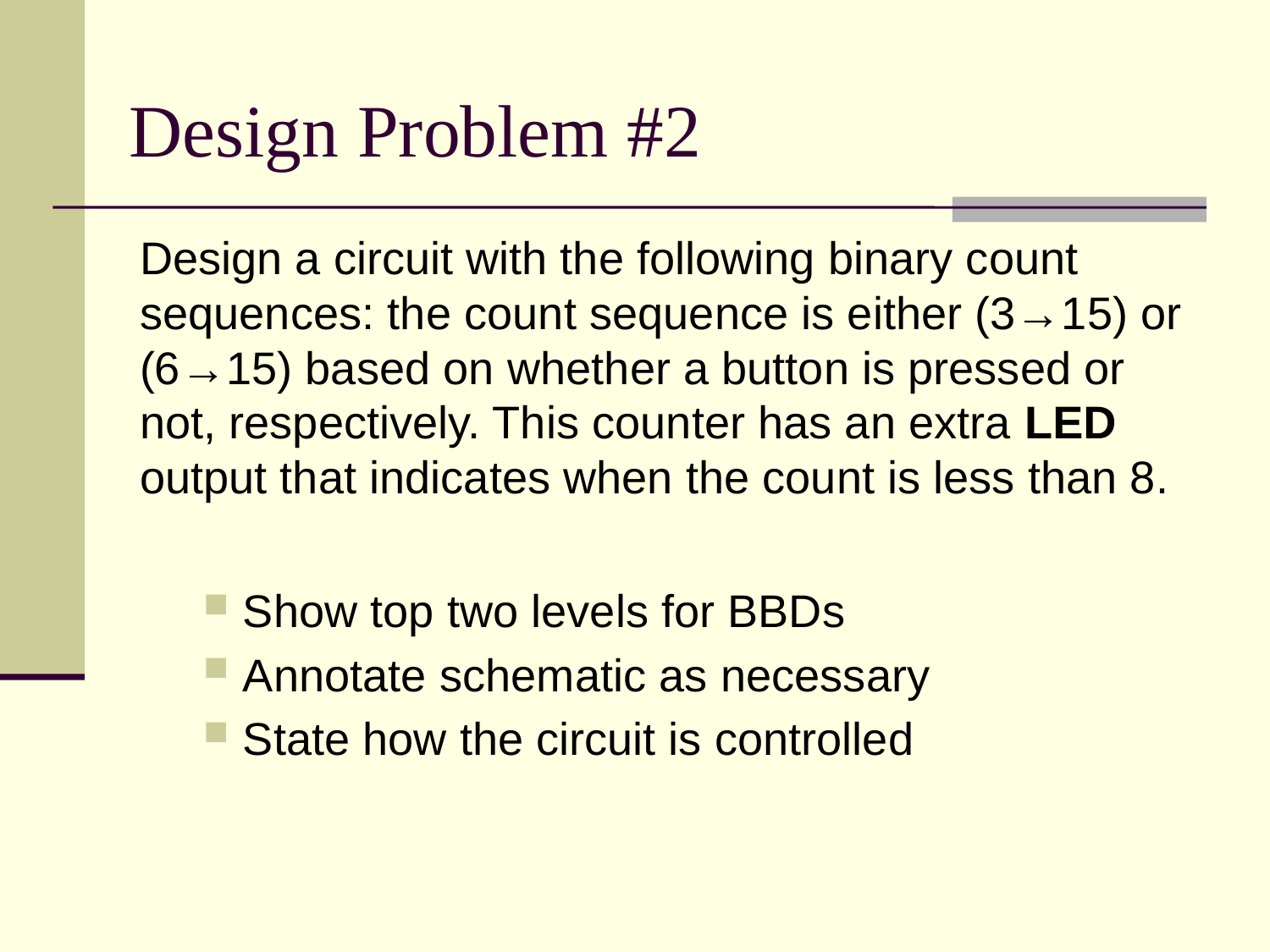

# Design Problem #2
Design a circuit with the following binary count sequences: the count sequence is either (3→15) or (6→15) based on whether a button is pressed or not, respectively. This counter has an extra LED output that indicates when the count is less than 8.

Show top two levels for BBDs
Annotate schematic as necessary
State how the circuit is controlled